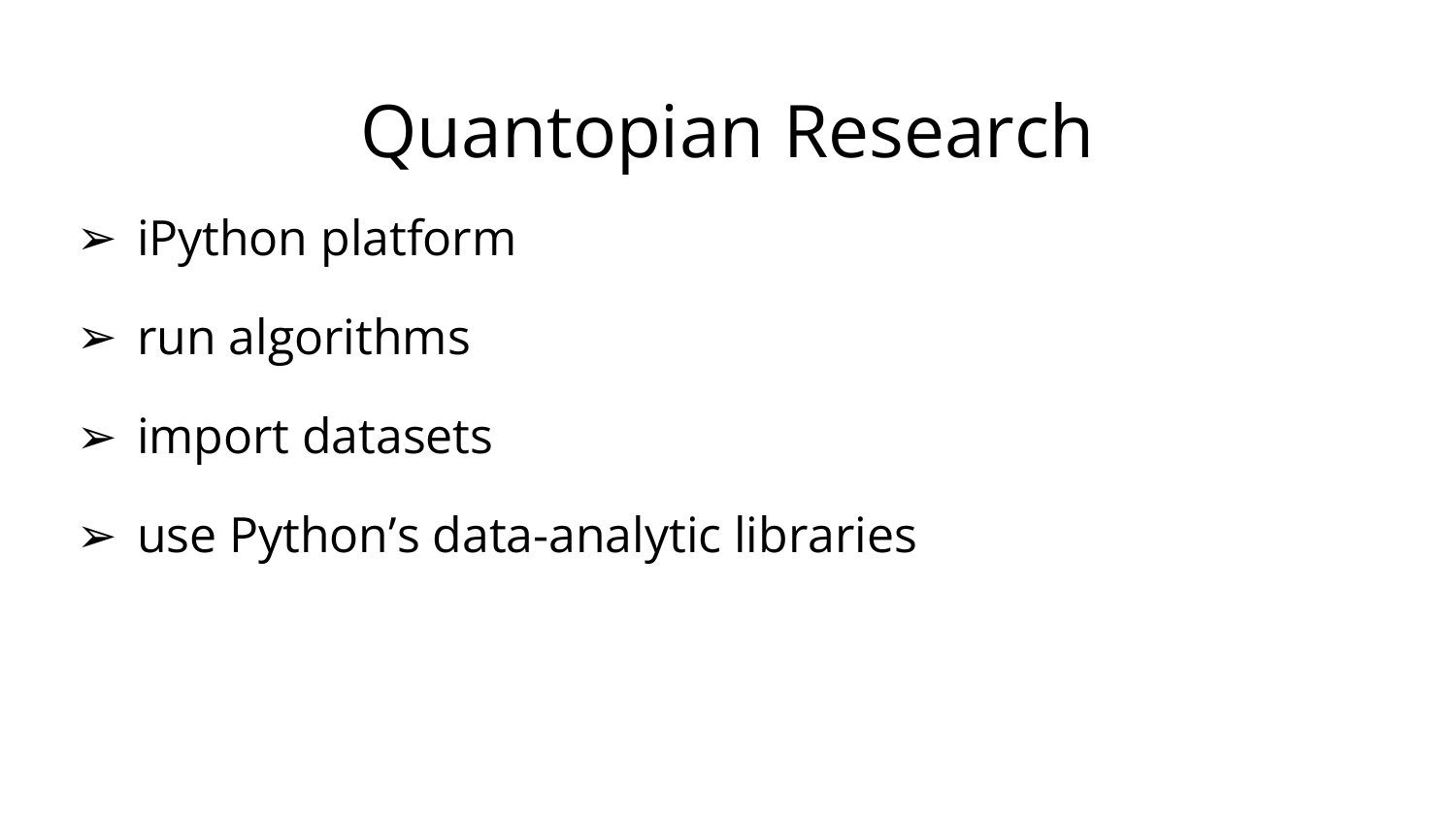

# Quantopian Research
iPython platform
run algorithms
import datasets
use Python’s data-analytic libraries